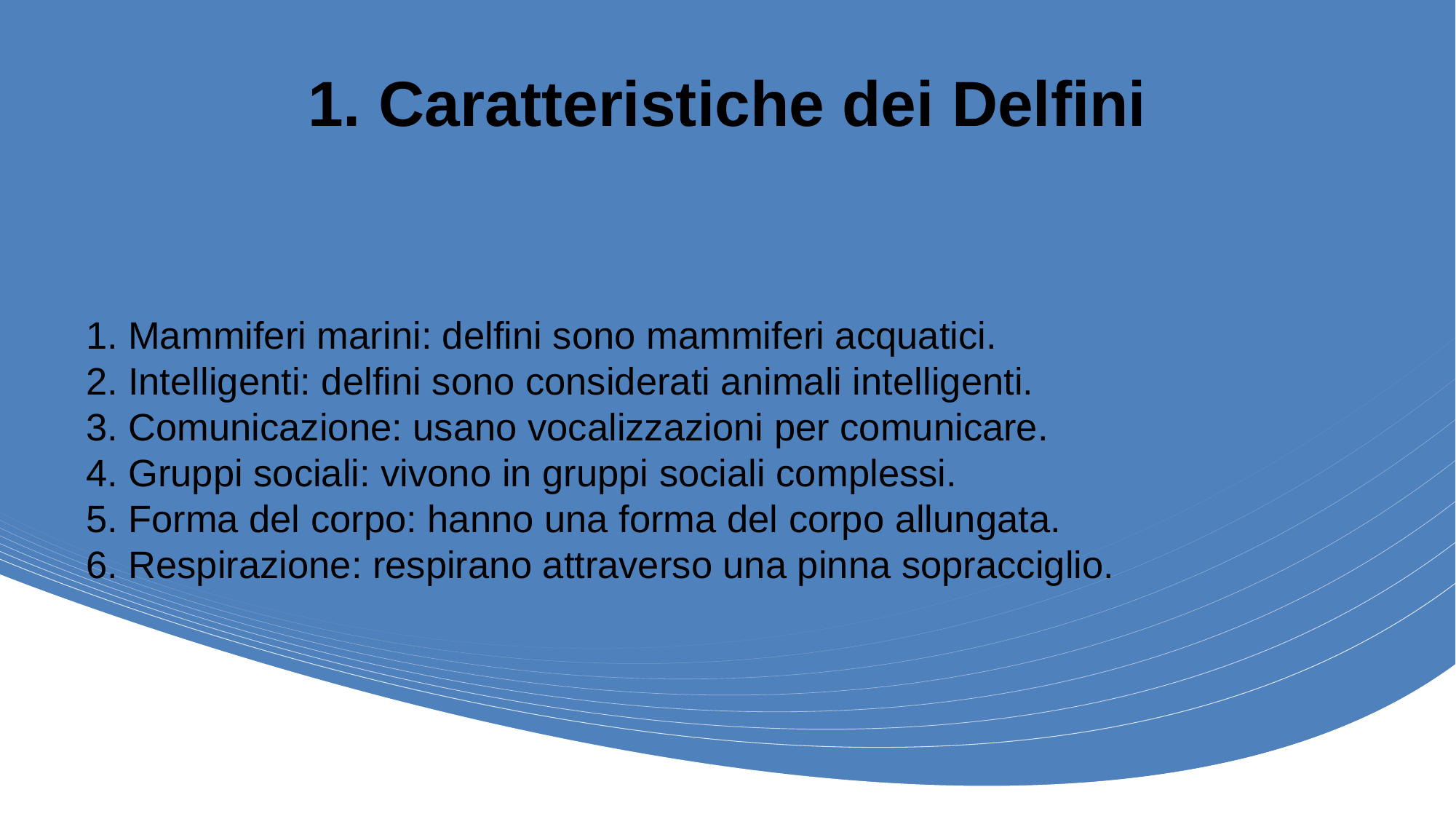

# 1. Caratteristiche dei Delfini

1. Mammiferi marini: delfini sono mammiferi acquatici.
2. Intelligenti: delfini sono considerati animali intelligenti.
3. Comunicazione: usano vocalizzazioni per comunicare.
4. Gruppi sociali: vivono in gruppi sociali complessi.
5. Forma del corpo: hanno una forma del corpo allungata.
6. Respirazione: respirano attraverso una pinna sopracciglio.